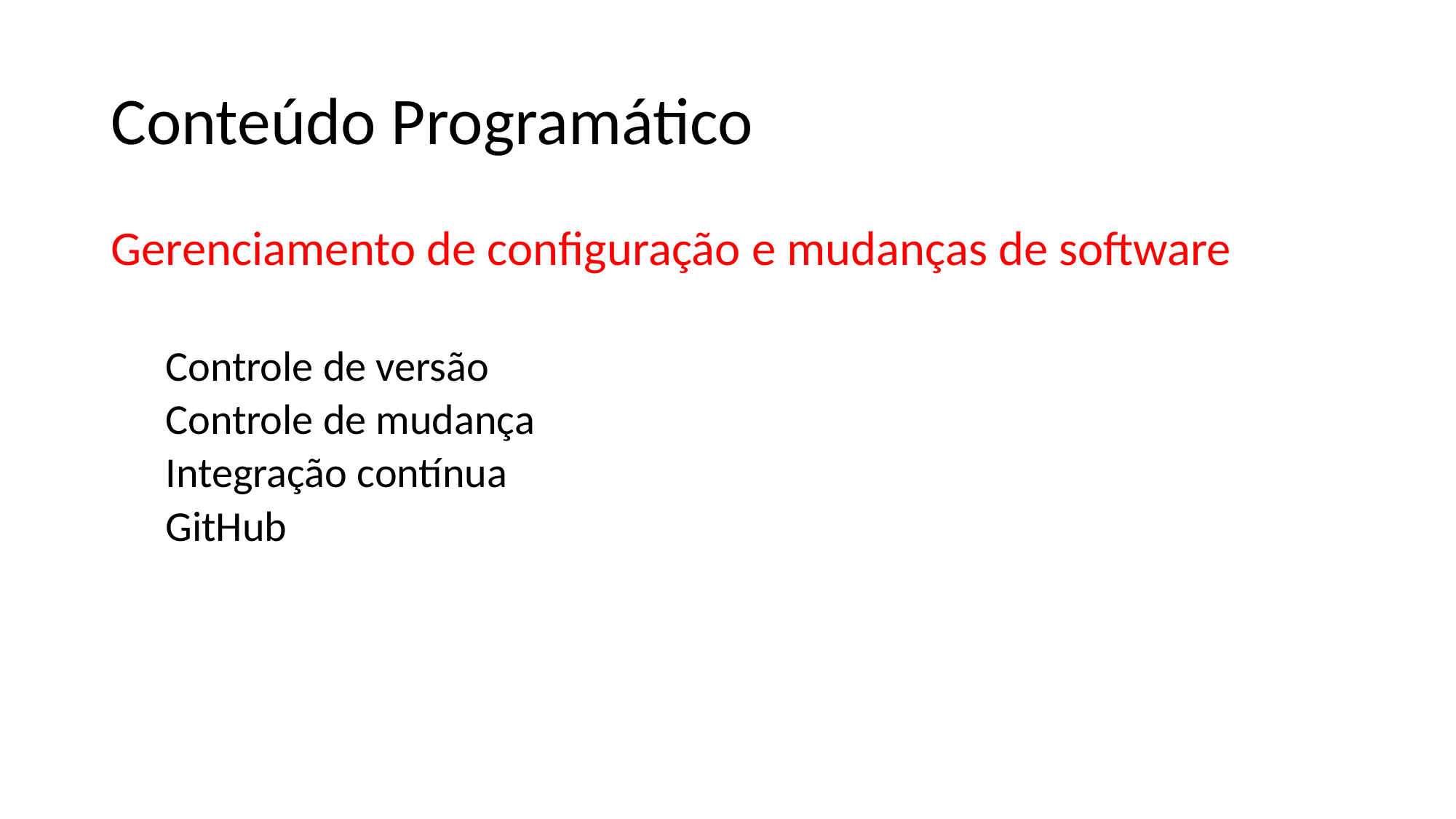

# Conteúdo Programático
Gerenciamento de configuração e mudanças de software

Controle de versão
Controle de mudança
Integração contínua
GitHub